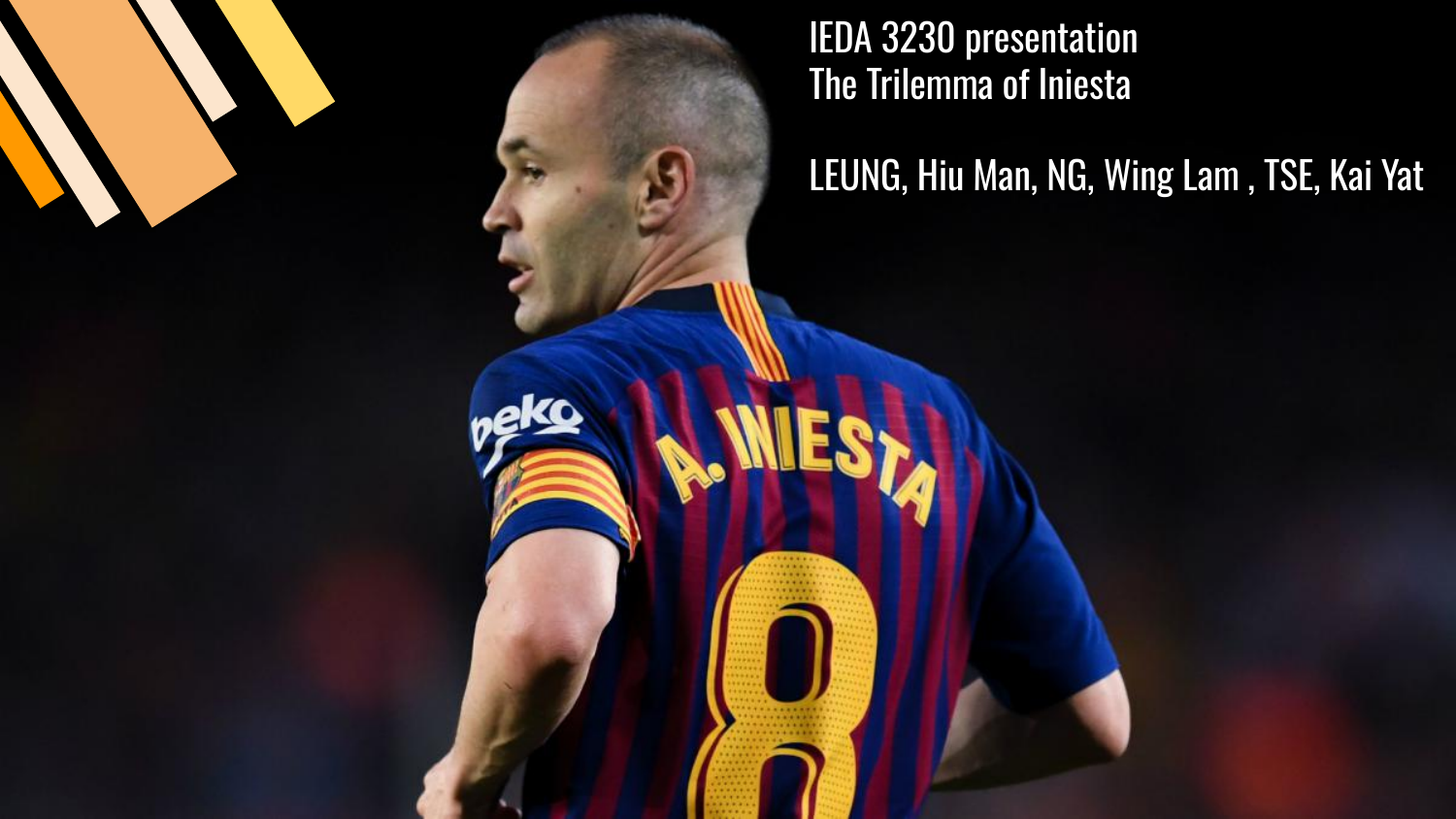

IEDA 3230 presentation
The Trilemma of Iniesta

LEUNG, Hiu Man, NG, Wing Lam , TSE, Kai Yat